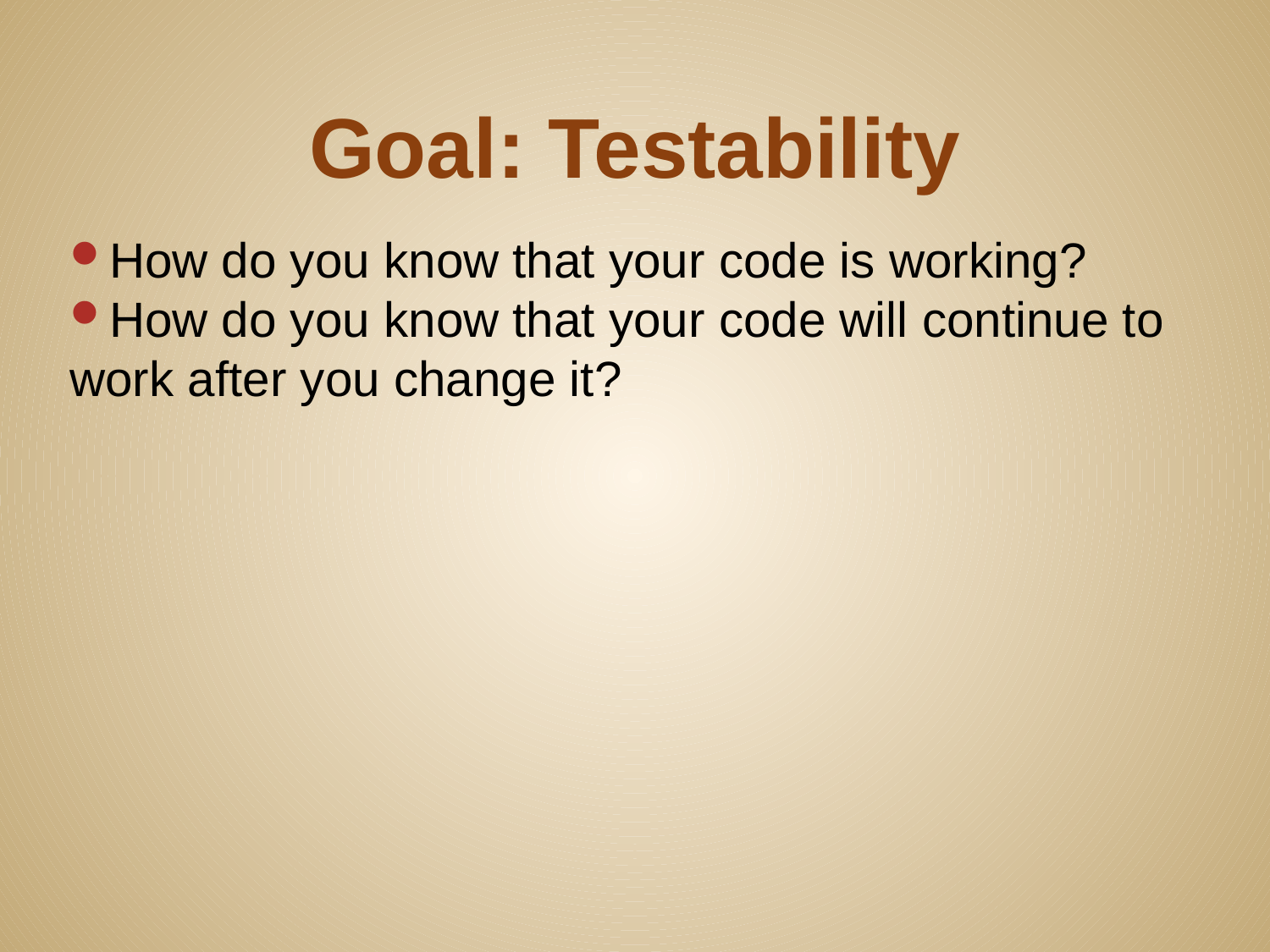

# Goal: Testability
How do you know that your code is working?
How do you know that your code will continue to work after you change it?